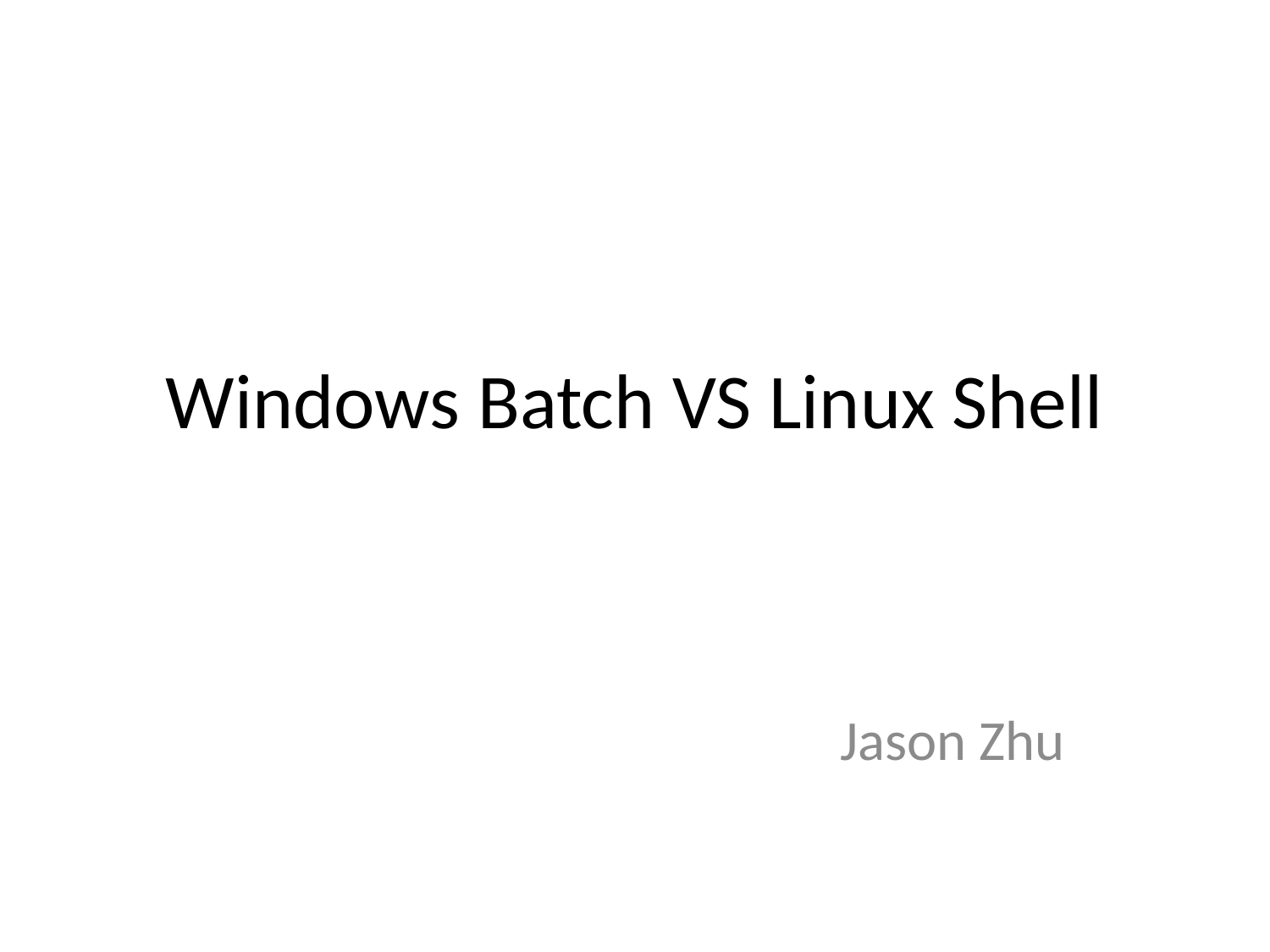

# Windows Batch VS Linux Shell

                                                  Jason Zhu